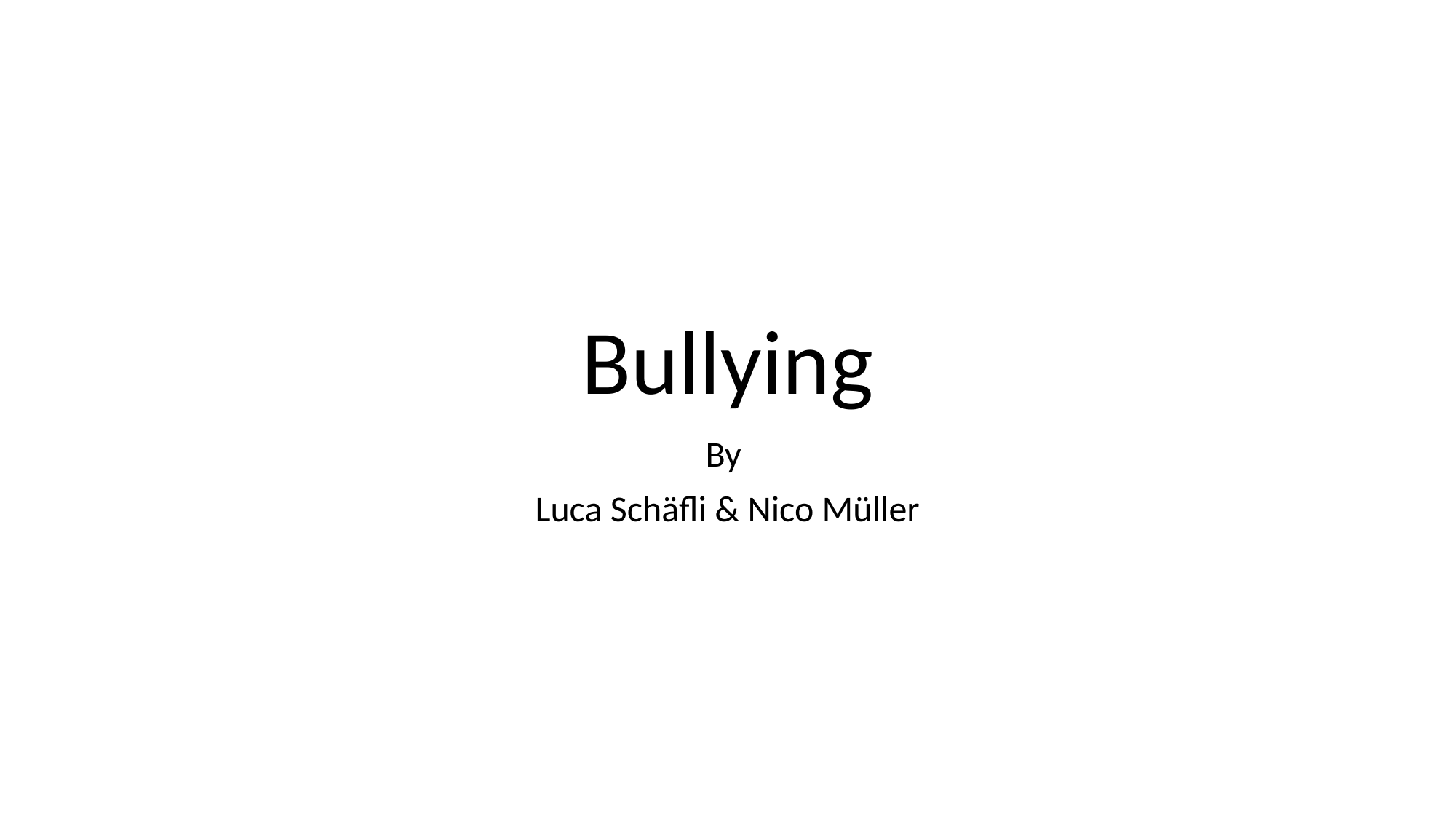

# Bullying
By
Luca Schäfli & Nico Müller